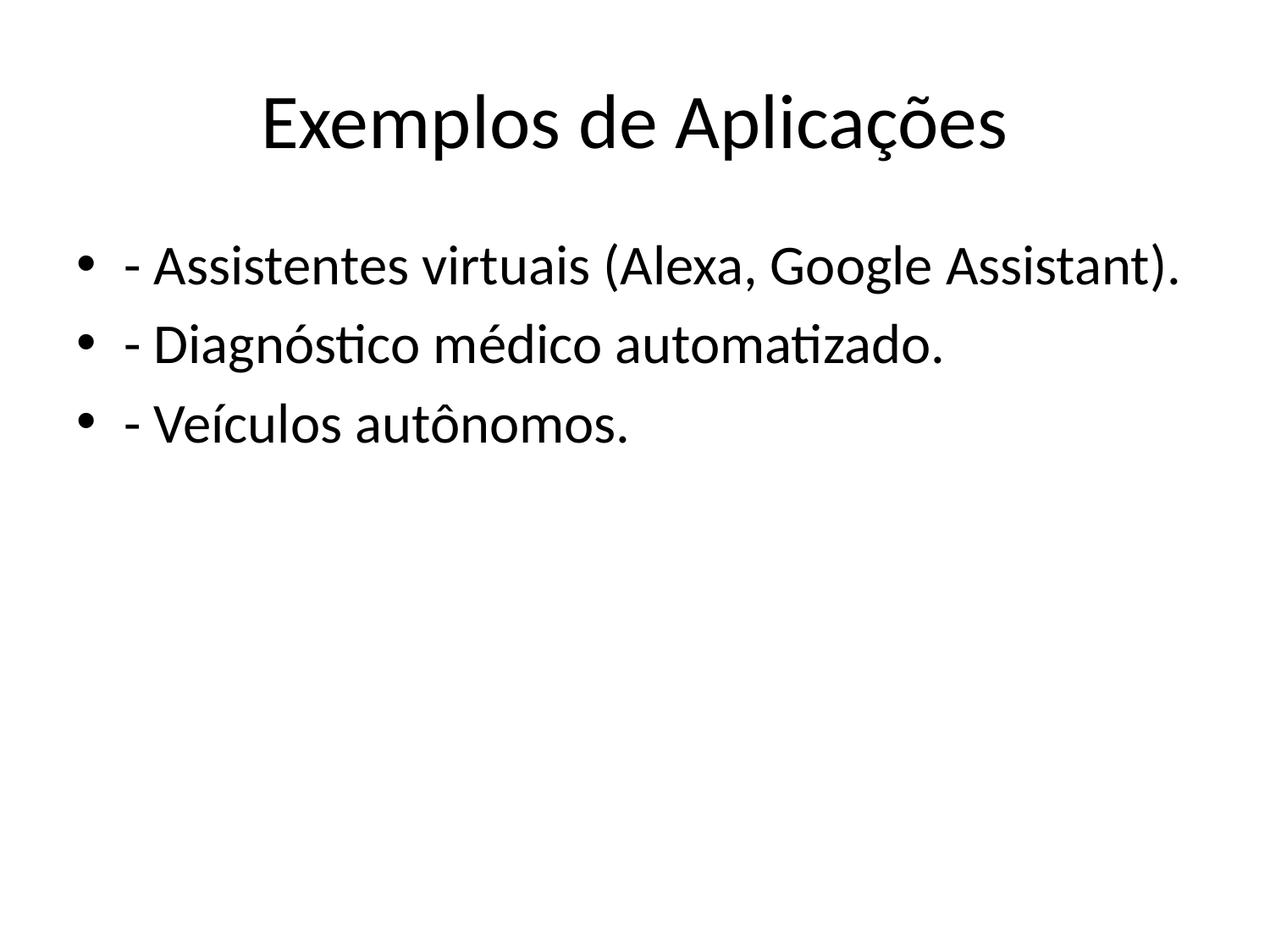

# Exemplos de Aplicações
- Assistentes virtuais (Alexa, Google Assistant).
- Diagnóstico médico automatizado.
- Veículos autônomos.